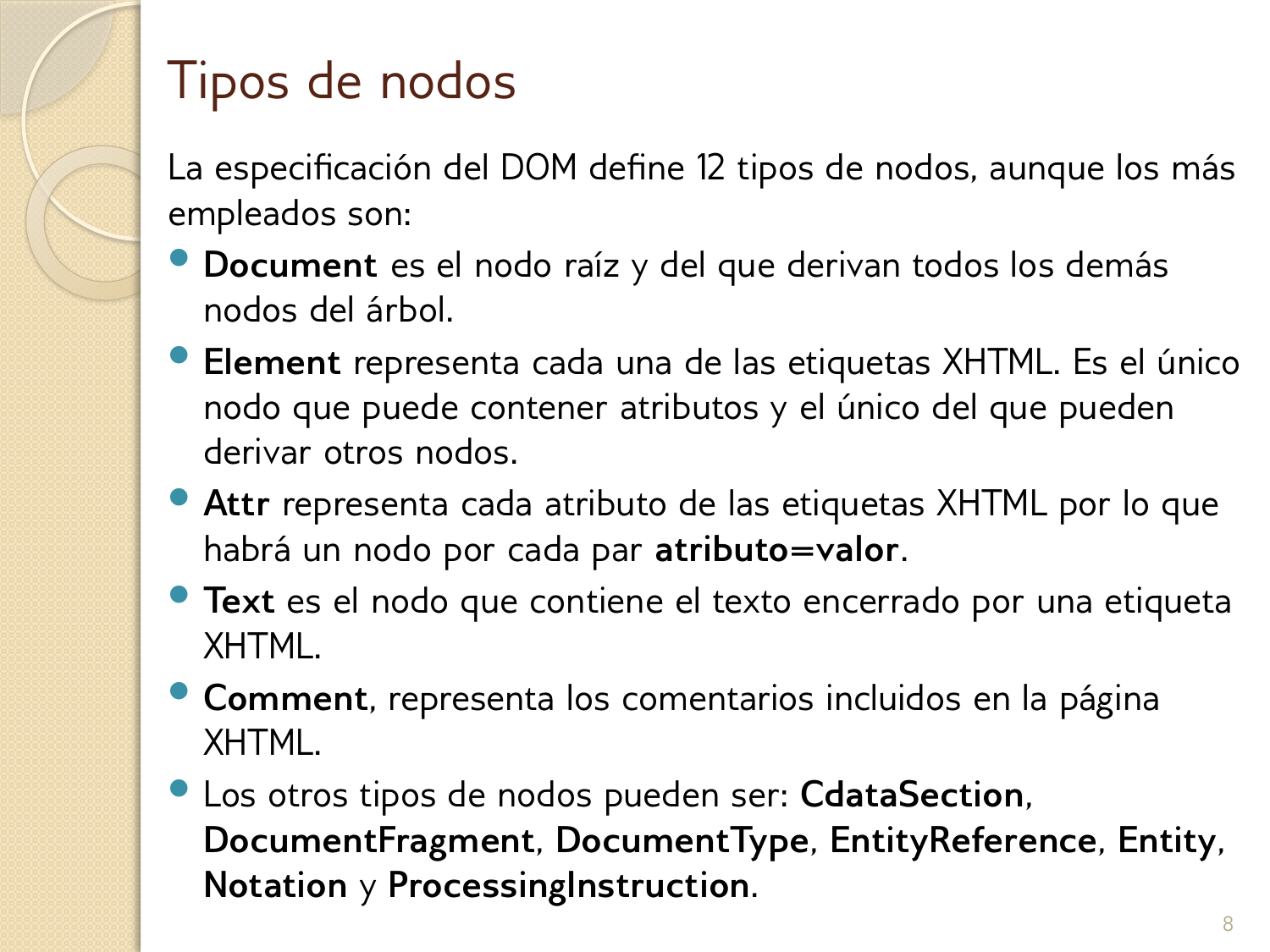

# Tipos de nodos
La especificación del DOM define 12 tipos de nodos, aunque los más empleados son:
Document es el nodo raíz y del que derivan todos los demás nodos del árbol.
Element representa cada una de las etiquetas XHTML. Es el único nodo que puede contener atributos y el único del que pueden derivar otros nodos.
Attr representa cada atributo de las etiquetas XHTML por lo que habrá un nodo por cada par atributo=valor.
Text es el nodo que contiene el texto encerrado por una etiqueta XHTML.
Comment, representa los comentarios incluidos en la página XHTML.
Los otros tipos de nodos pueden ser: CdataSection, DocumentFragment, DocumentType, EntityReference, Entity, Notation y ProcessingInstruction.

8